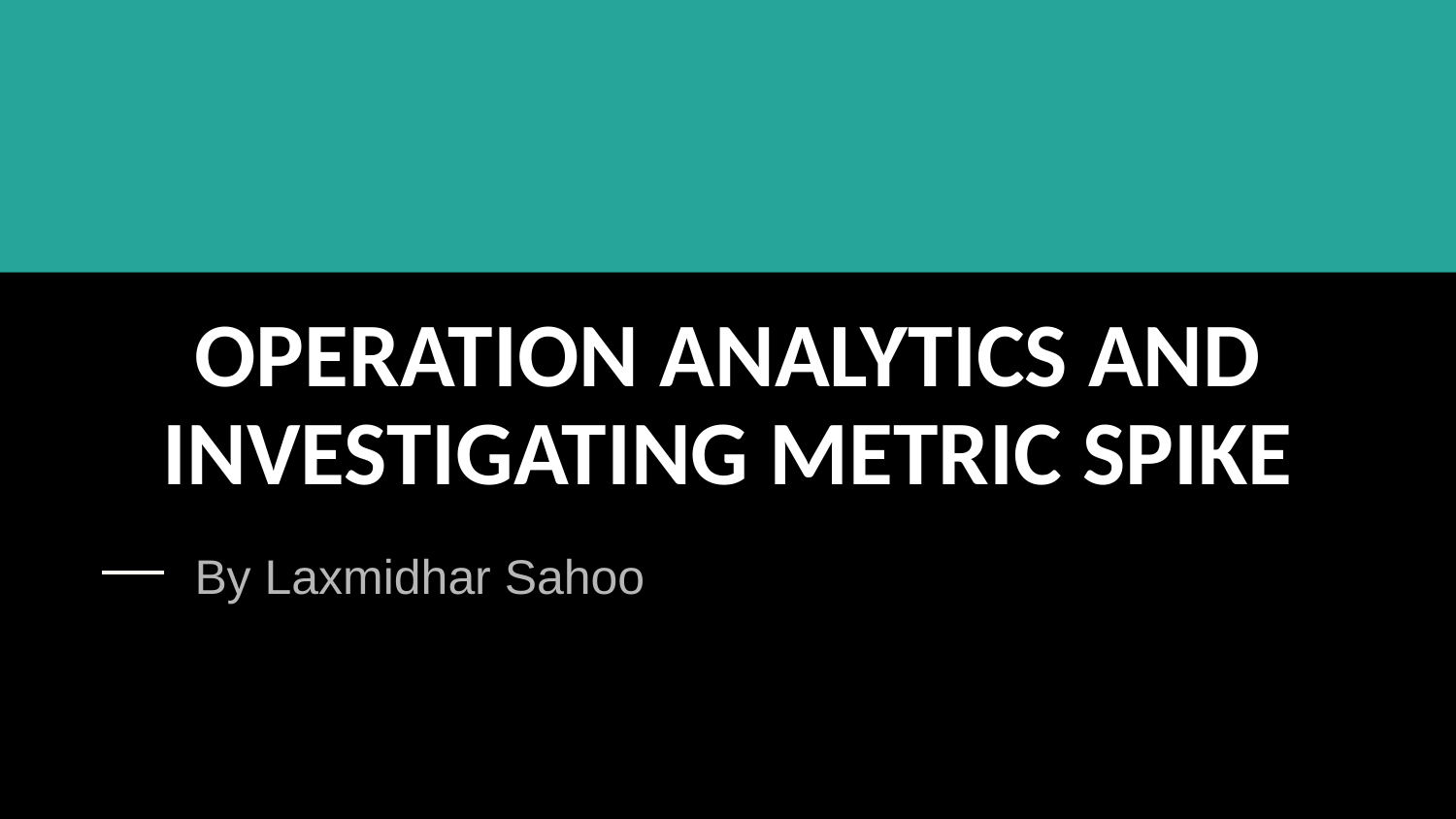

# OPERATION ANALYTICS AND INVESTIGATING METRIC SPIKE
By Laxmidhar Sahoo